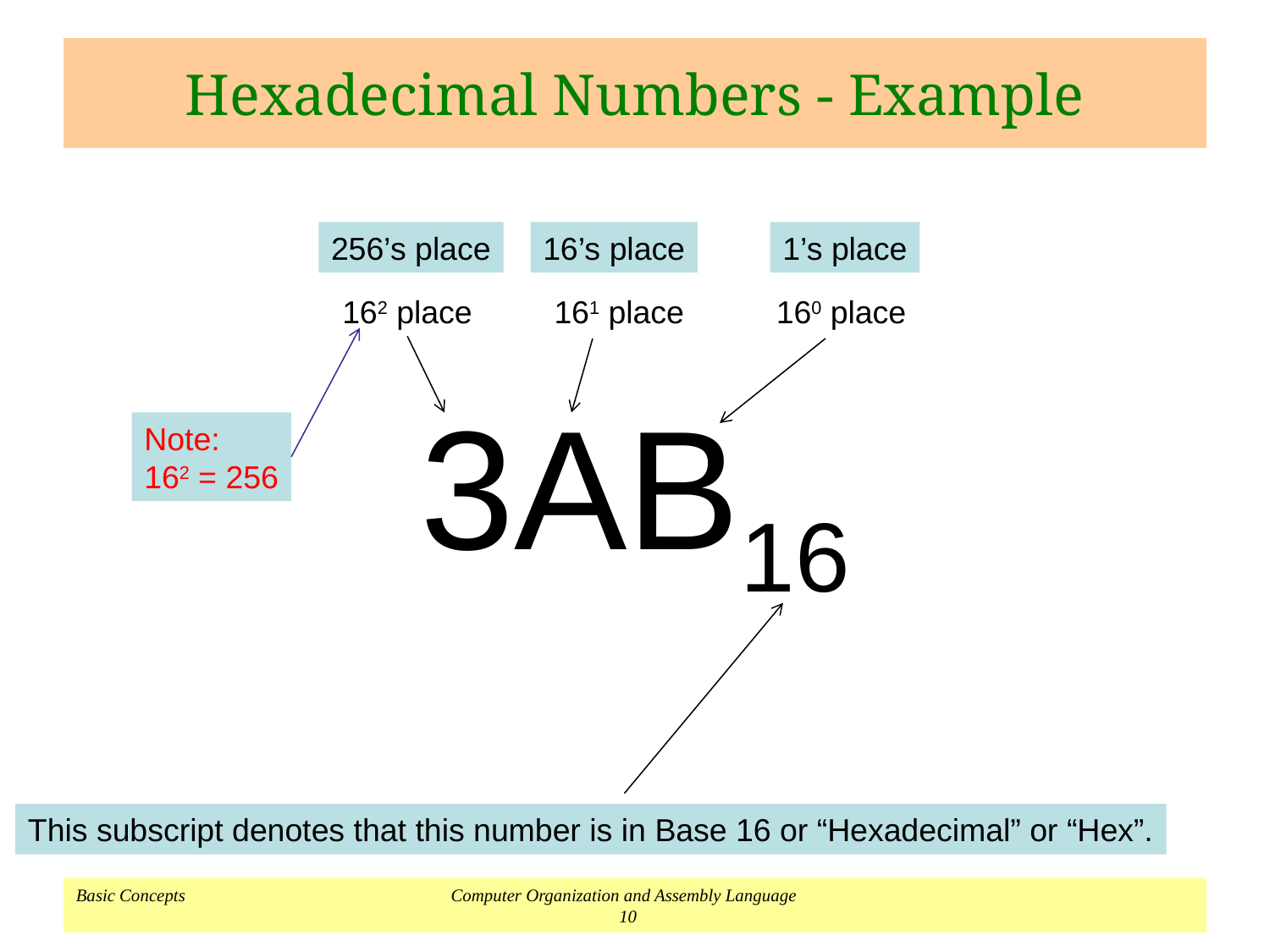

# Hexadecimal Numbers - Example
256’s place
16’s place
1’s place
162 place
161 place
160 place
3AB16
Note:
162 = 256
10
This subscript denotes that this number is in Base 16 or “Hexadecimal” or “Hex”.